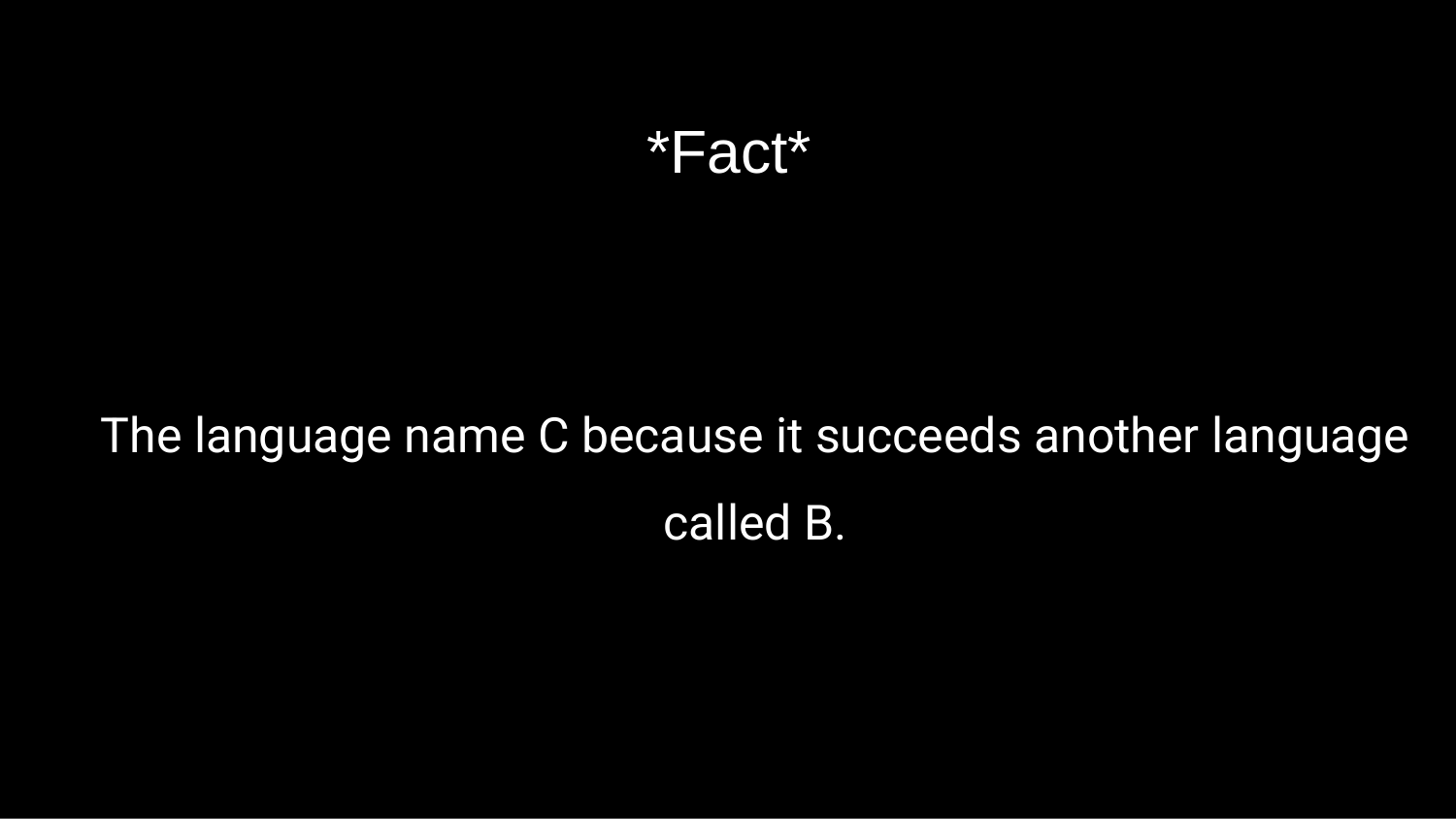

*Fact*
The language name C because it succeeds another language called B.